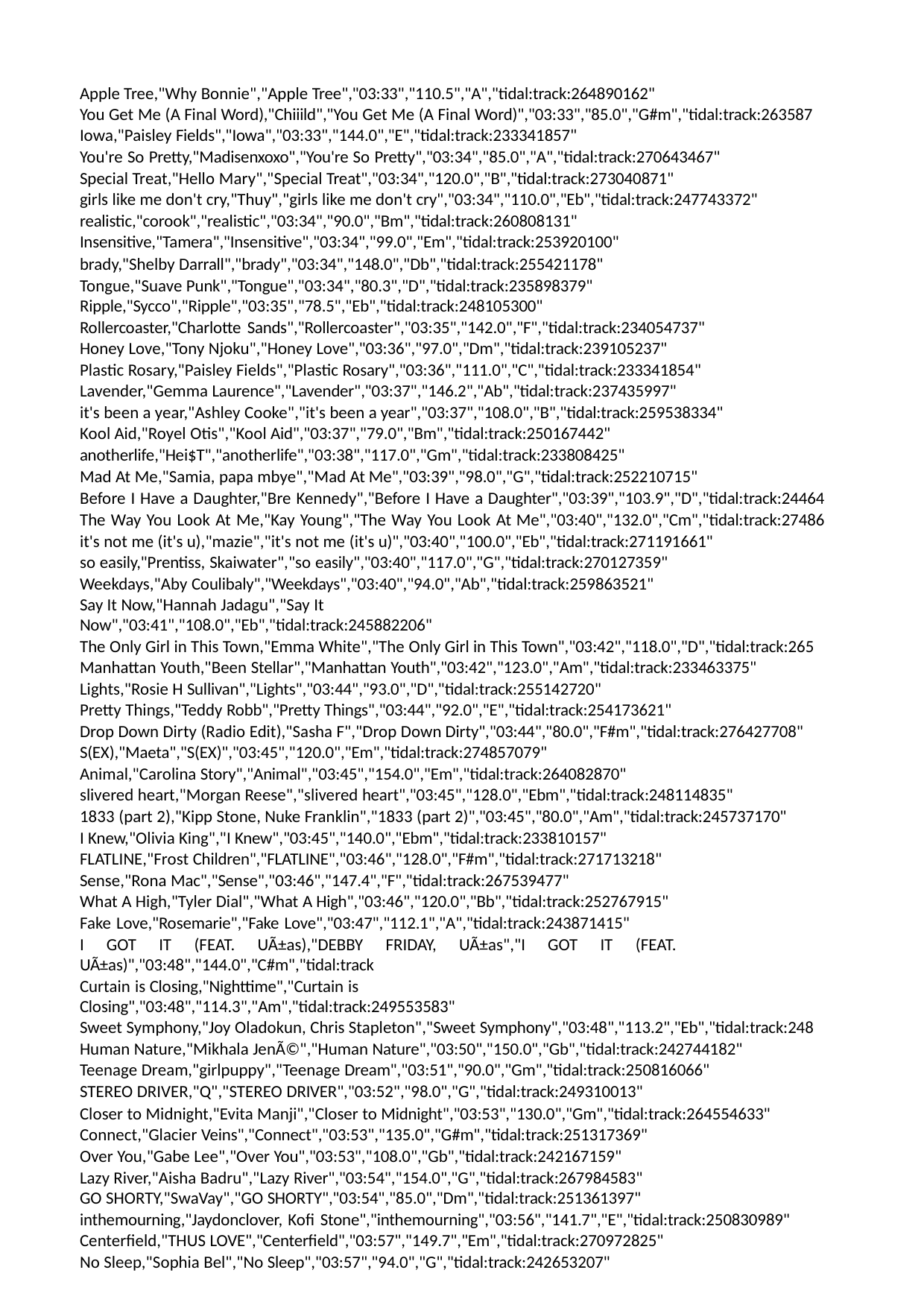

Apple Tree,"Why Bonnie","Apple Tree","03:33","110.5","A","tidal:track:264890162"
You Get Me (A Final Word),"Chiiild","You Get Me (A Final Word)","03:33","85.0","G#m","tidal:track:263587 Iowa,"Paisley Fields","Iowa","03:33","144.0","E","tidal:track:233341857"
You're So Pretty,"Madisenxoxo","You're So Pretty","03:34","85.0","A","tidal:track:270643467" Special Treat,"Hello Mary","Special Treat","03:34","120.0","B","tidal:track:273040871"
girls like me don't cry,"Thuy","girls like me don't cry","03:34","110.0","Eb","tidal:track:247743372" realistic,"corook","realistic","03:34","90.0","Bm","tidal:track:260808131" Insensitive,"Tamera","Insensitive","03:34","99.0","Em","tidal:track:253920100"
brady,"Shelby Darrall","brady","03:34","148.0","Db","tidal:track:255421178" Tongue,"Suave Punk","Tongue","03:34","80.3","D","tidal:track:235898379"
Ripple,"Sycco","Ripple","03:35","78.5","Eb","tidal:track:248105300"
Rollercoaster,"Charlotte Sands","Rollercoaster","03:35","142.0","F","tidal:track:234054737" Honey Love,"Tony Njoku","Honey Love","03:36","97.0","Dm","tidal:track:239105237" Plastic Rosary,"Paisley Fields","Plastic Rosary","03:36","111.0","C","tidal:track:233341854" Lavender,"Gemma Laurence","Lavender","03:37","146.2","Ab","tidal:track:237435997"
it's been a year,"Ashley Cooke","it's been a year","03:37","108.0","B","tidal:track:259538334" Kool Aid,"Royel Otis","Kool Aid","03:37","79.0","Bm","tidal:track:250167442" anotherlife,"Hei$T","anotherlife","03:38","117.0","Gm","tidal:track:233808425"
Mad At Me,"Samia, papa mbye","Mad At Me","03:39","98.0","G","tidal:track:252210715"
Before I Have a Daughter,"Bre Kennedy","Before I Have a Daughter","03:39","103.9","D","tidal:track:24464 The Way You Look At Me,"Kay Young","The Way You Look At Me","03:40","132.0","Cm","tidal:track:27486 it's not me (it's u),"mazie","it's not me (it's u)","03:40","100.0","Eb","tidal:track:271191661"
so easily,"Prentiss, Skaiwater","so easily","03:40","117.0","G","tidal:track:270127359" Weekdays,"Aby Coulibaly","Weekdays","03:40","94.0","Ab","tidal:track:259863521"
Say It Now,"Hannah Jadagu","Say It Now","03:41","108.0","Eb","tidal:track:245882206"
The Only Girl in This Town,"Emma White","The Only Girl in This Town","03:42","118.0","D","tidal:track:265 Manhattan Youth,"Been Stellar","Manhattan Youth","03:42","123.0","Am","tidal:track:233463375" Lights,"Rosie H Sullivan","Lights","03:44","93.0","D","tidal:track:255142720"
Pretty Things,"Teddy Robb","Pretty Things","03:44","92.0","E","tidal:track:254173621"
Drop Down Dirty (Radio Edit),"Sasha F","Drop Down Dirty","03:44","80.0","F#m","tidal:track:276427708" S(EX),"Maeta","S(EX)","03:45","120.0","Em","tidal:track:274857079"
Animal,"Carolina Story","Animal","03:45","154.0","Em","tidal:track:264082870"
slivered heart,"Morgan Reese","slivered heart","03:45","128.0","Ebm","tidal:track:248114835"
1833 (part 2),"Kipp Stone, Nuke Franklin","1833 (part 2)","03:45","80.0","Am","tidal:track:245737170" I Knew,"Olivia King","I Knew","03:45","140.0","Ebm","tidal:track:233810157"
FLATLINE,"Frost Children","FLATLINE","03:46","128.0","F#m","tidal:track:271713218"
Sense,"Rona Mac","Sense","03:46","147.4","F","tidal:track:267539477"
What A High,"Tyler Dial","What A High","03:46","120.0","Bb","tidal:track:252767915" Fake Love,"Rosemarie","Fake Love","03:47","112.1","A","tidal:track:243871415"
I GOT IT (FEAT. UÃ±as),"DEBBY FRIDAY, UÃ±as","I GOT IT (FEAT. UÃ±as)","03:48","144.0","C#m","tidal:track
Curtain is Closing,"Nighttime","Curtain is Closing","03:48","114.3","Am","tidal:track:249553583"
Sweet Symphony,"Joy Oladokun, Chris Stapleton","Sweet Symphony","03:48","113.2","Eb","tidal:track:248 Human Nature,"Mikhala JenÃ©","Human Nature","03:50","150.0","Gb","tidal:track:242744182"
Teenage Dream,"girlpuppy","Teenage Dream","03:51","90.0","Gm","tidal:track:250816066" STEREO DRIVER,"Q","STEREO DRIVER","03:52","98.0","G","tidal:track:249310013"
Closer to Midnight,"Evita Manji","Closer to Midnight","03:53","130.0","Gm","tidal:track:264554633" Connect,"Glacier Veins","Connect","03:53","135.0","G#m","tidal:track:251317369"
Over You,"Gabe Lee","Over You","03:53","108.0","Gb","tidal:track:242167159" Lazy River,"Aisha Badru","Lazy River","03:54","154.0","G","tidal:track:267984583"
GO SHORTY,"SwaVay","GO SHORTY","03:54","85.0","Dm","tidal:track:251361397"
inthemourning,"Jaydonclover, Kofi Stone","inthemourning","03:56","141.7","E","tidal:track:250830989" Centerfield,"THUS LOVE","Centerfield","03:57","149.7","Em","tidal:track:270972825"
No Sleep,"Sophia Bel","No Sleep","03:57","94.0","G","tidal:track:242653207"